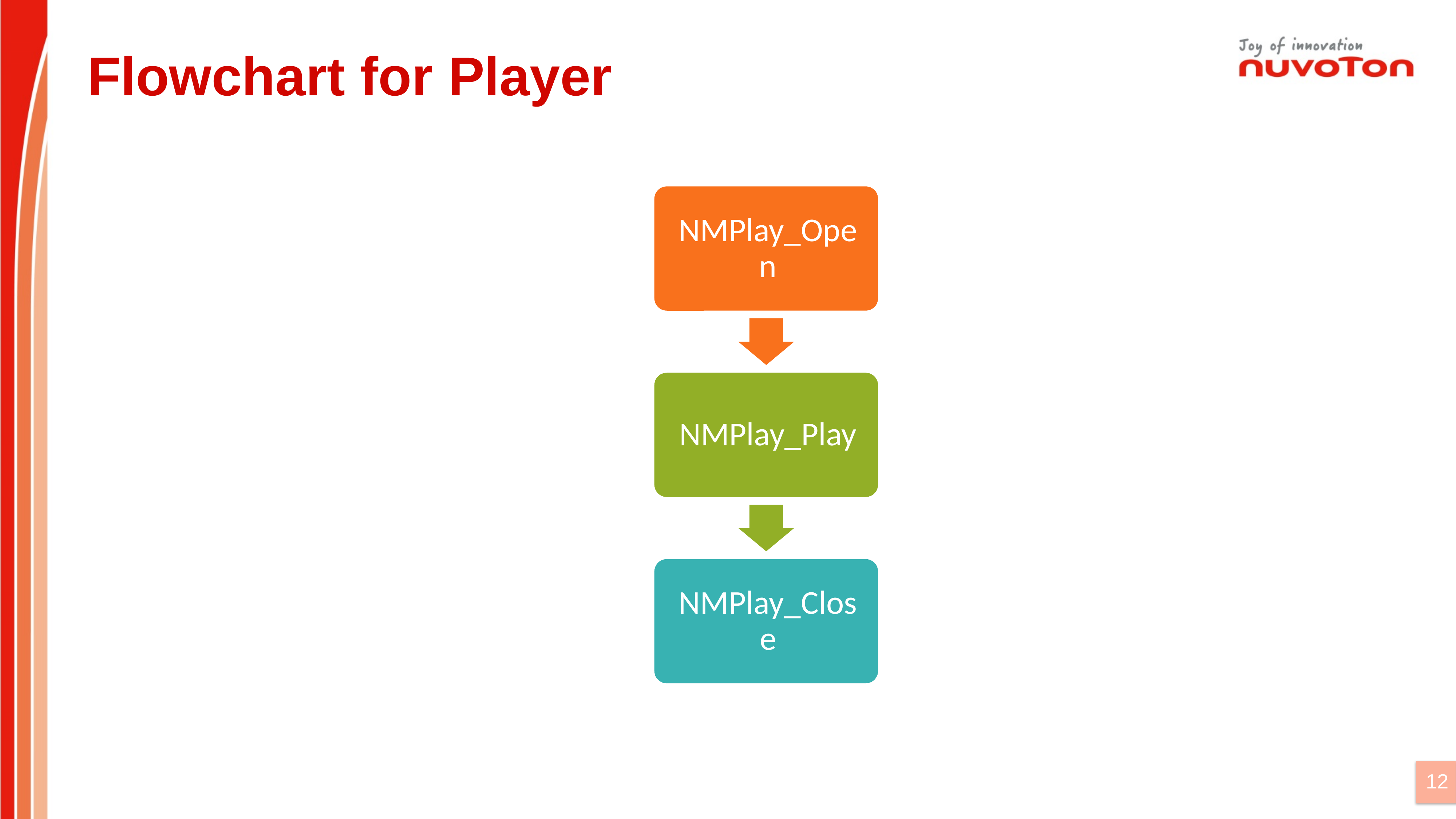

# Flowchart for Player
NMPlay_Open

NMPlay_Play

NMPlay_Close
12